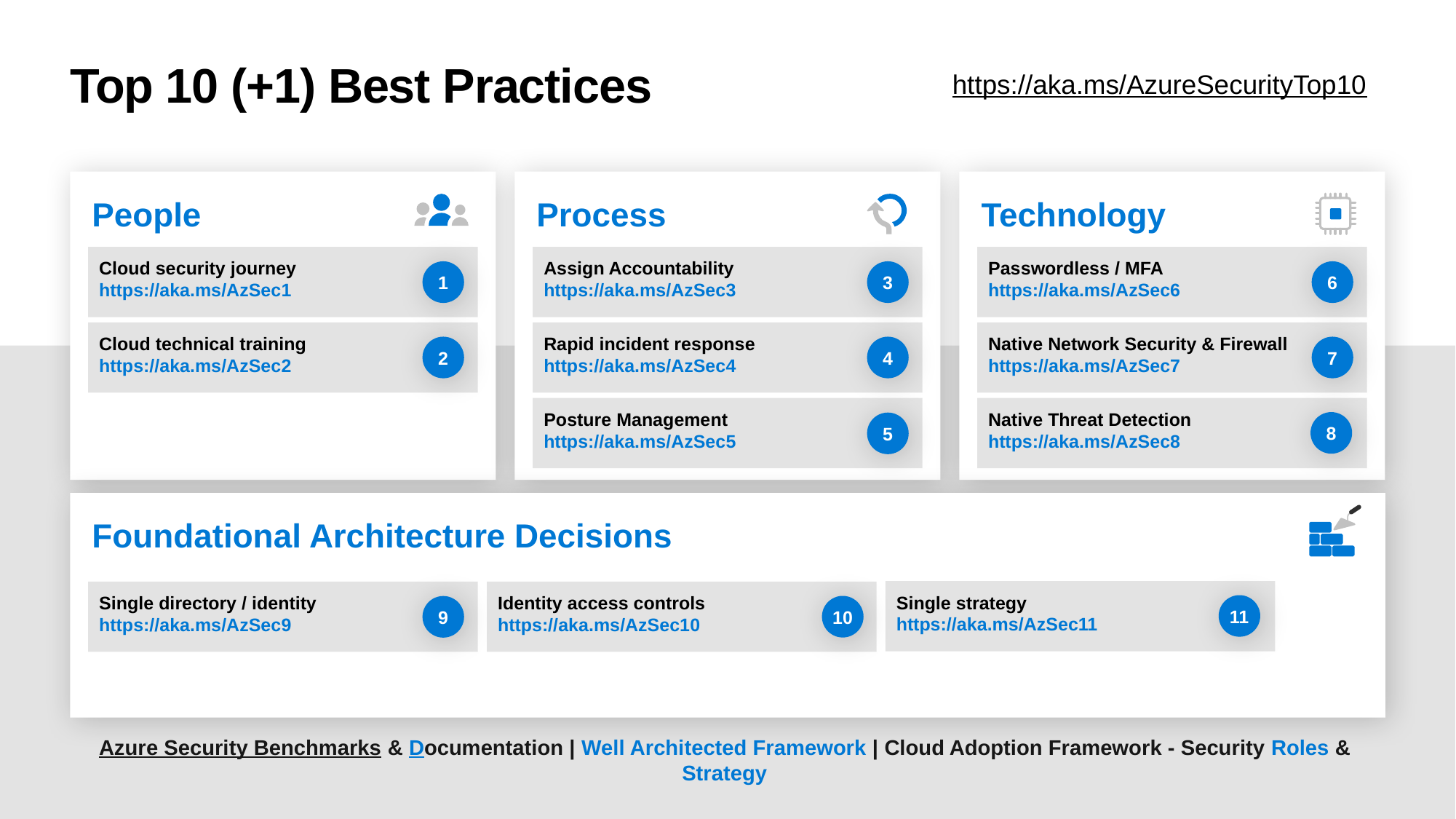

# Top 10 (+1) Best Practices
https://aka.ms/AzureSecurityTop10
People
Process
Technology

Assign Accountability
https://aka.ms/AzSec3
Rapid incident response
https://aka.ms/AzSec4
Posture Management
https://aka.ms/AzSec5
3
4
5
Passwordless / MFA
https://aka.ms/AzSec6
Native Network Security & Firewall
https://aka.ms/AzSec7
Native Threat Detection
https://aka.ms/AzSec8
6
7
8
Cloud security journey
https://aka.ms/AzSec1
Cloud technical training
https://aka.ms/AzSec2
1
2

Foundational Architecture Decisions

Single strategy
https://aka.ms/AzSec11
Single directory / identity
https://aka.ms/AzSec9
Identity access controls
https://aka.ms/AzSec10
11
10
9
Azure Security Benchmarks & Documentation | Well Architected Framework | Cloud Adoption Framework - Security Roles & Strategy